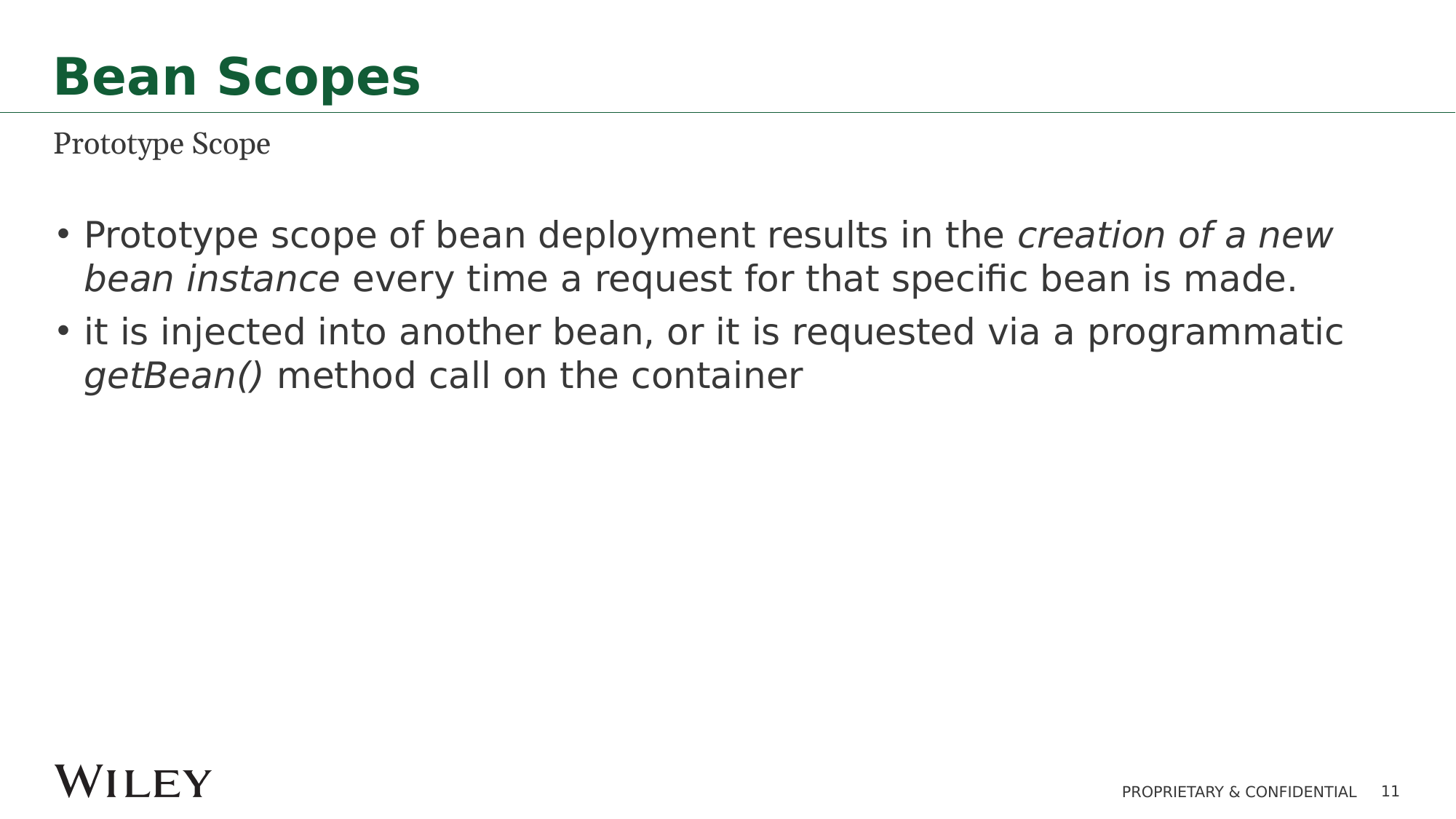

# Bean Scopes
Prototype Scope
Prototype scope of bean deployment results in the creation of a new bean instance every time a request for that specific bean is made.
it is injected into another bean, or it is requested via a programmatic getBean() method call on the container

11
PROPRIETARY & CONFIDENTIAL